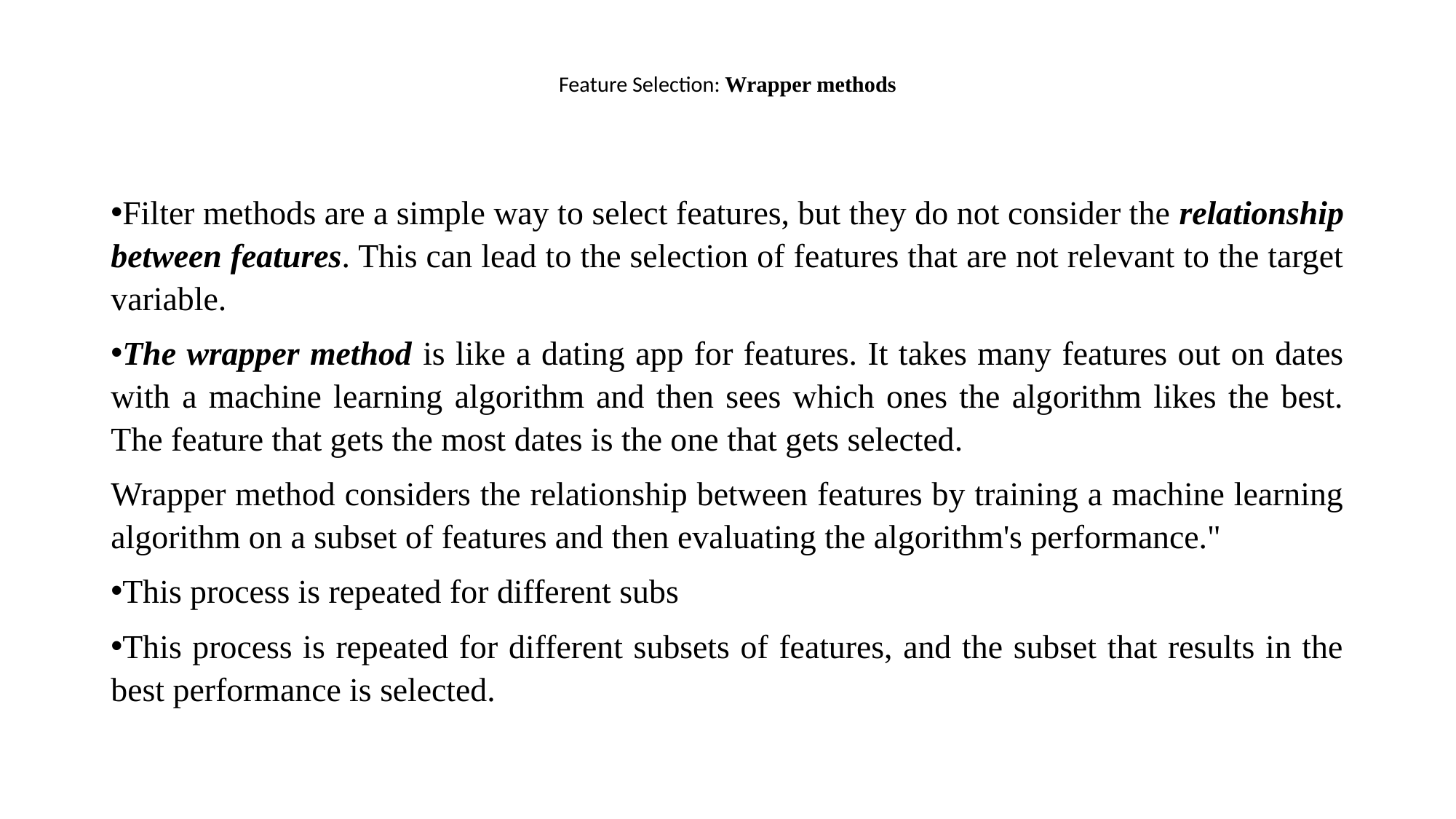

# Feature Selection: Wrapper methods
Filter methods are a simple way to select features, but they do not consider the relationship between features. This can lead to the selection of features that are not relevant to the target variable.
The wrapper method is like a dating app for features. It takes many features out on dates with a machine learning algorithm and then sees which ones the algorithm likes the best. The feature that gets the most dates is the one that gets selected.
Wrapper method considers the relationship between features by training a machine learning algorithm on a subset of features and then evaluating the algorithm's performance."
This process is repeated for different subs
This process is repeated for different subsets of features, and the subset that results in the best performance is selected.